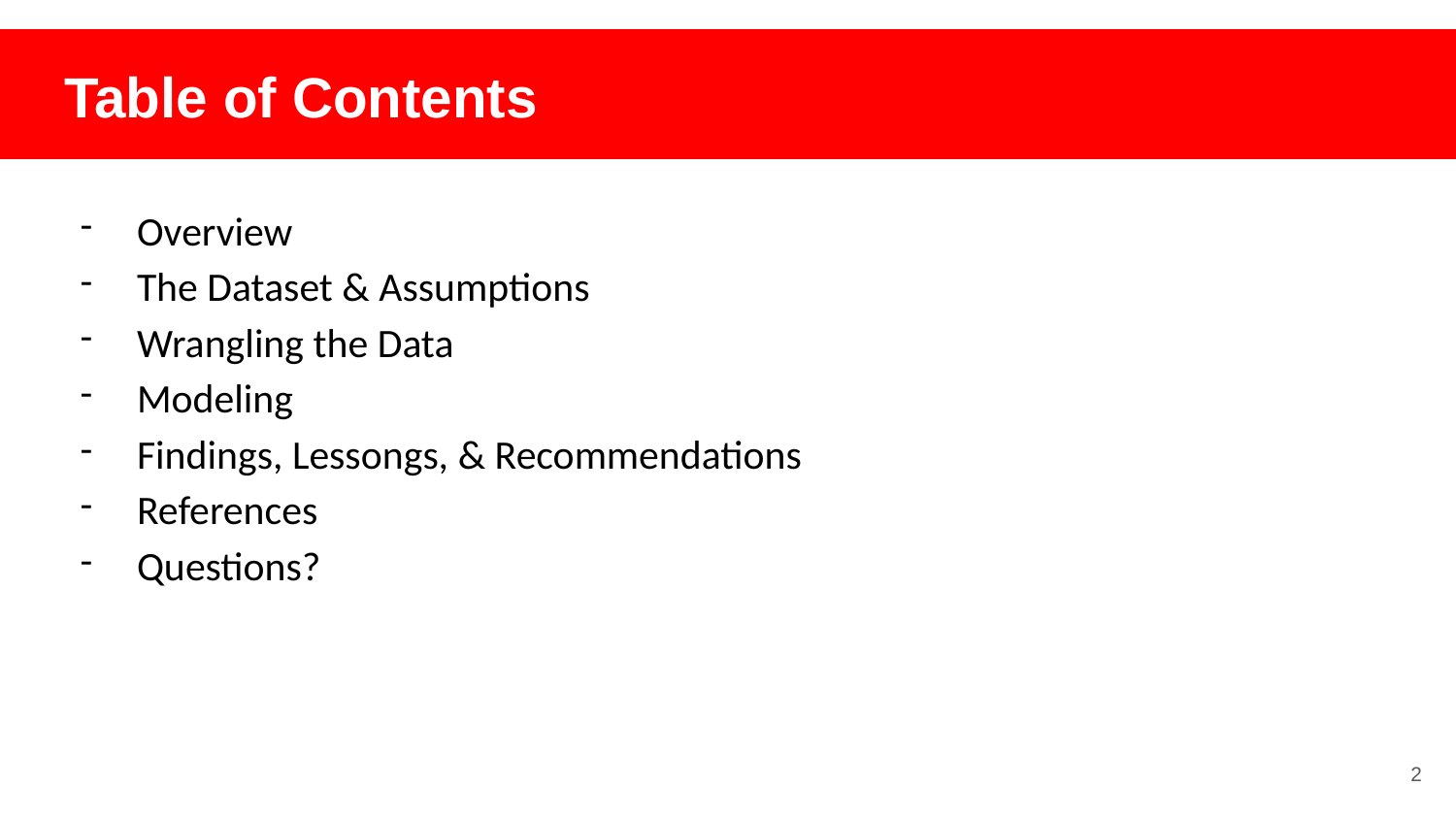

# Table of Contents
Overview
The Dataset & Assumptions
Wrangling the Data
Modeling
Findings, Lessongs, & Recommendations
References
Questions?
2